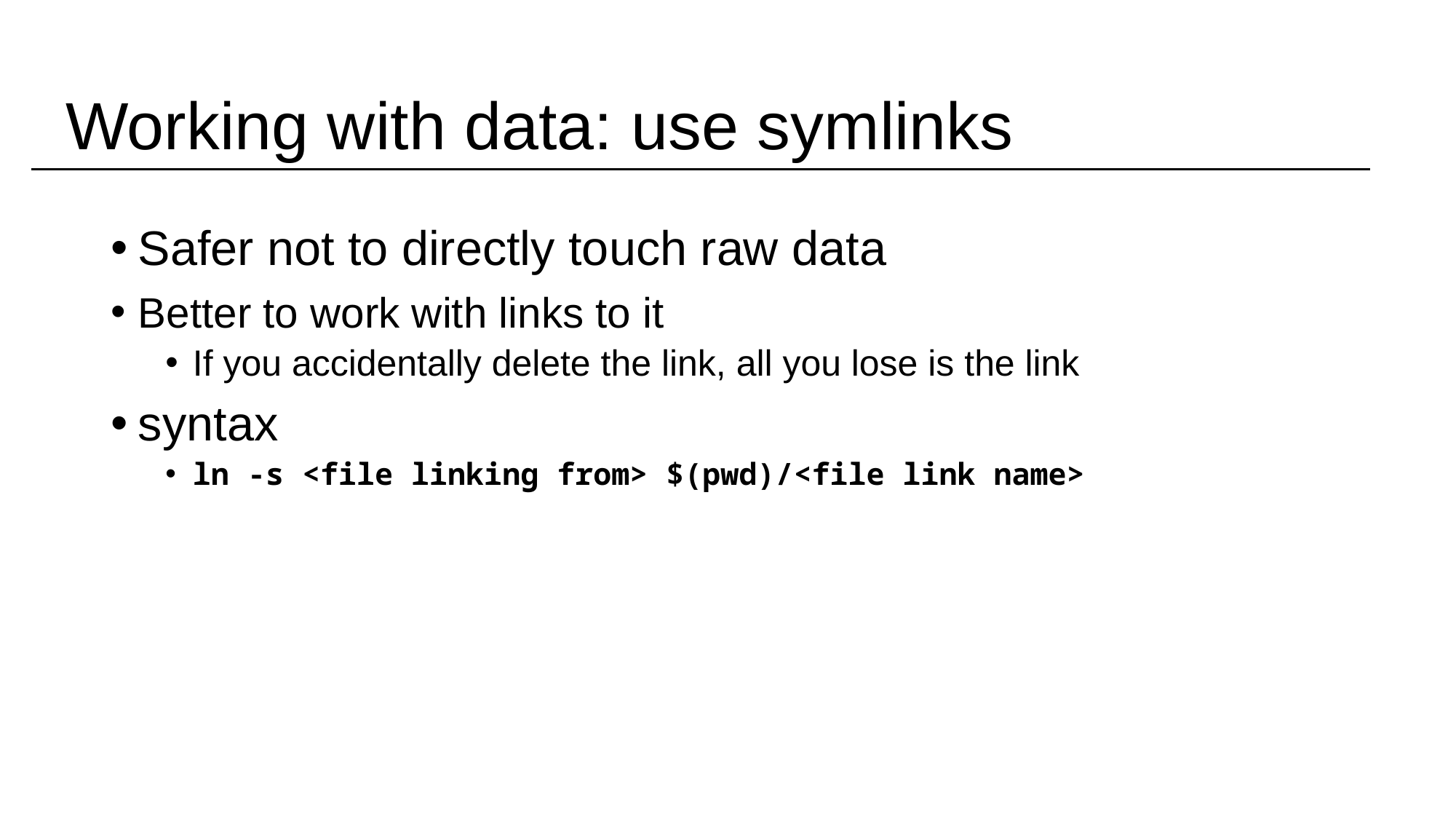

Working with data: use symlinks
Safer not to directly touch raw data
Better to work with links to it
If you accidentally delete the link, all you lose is the link
syntax
ln -s <file linking from> $(pwd)/<file link name>